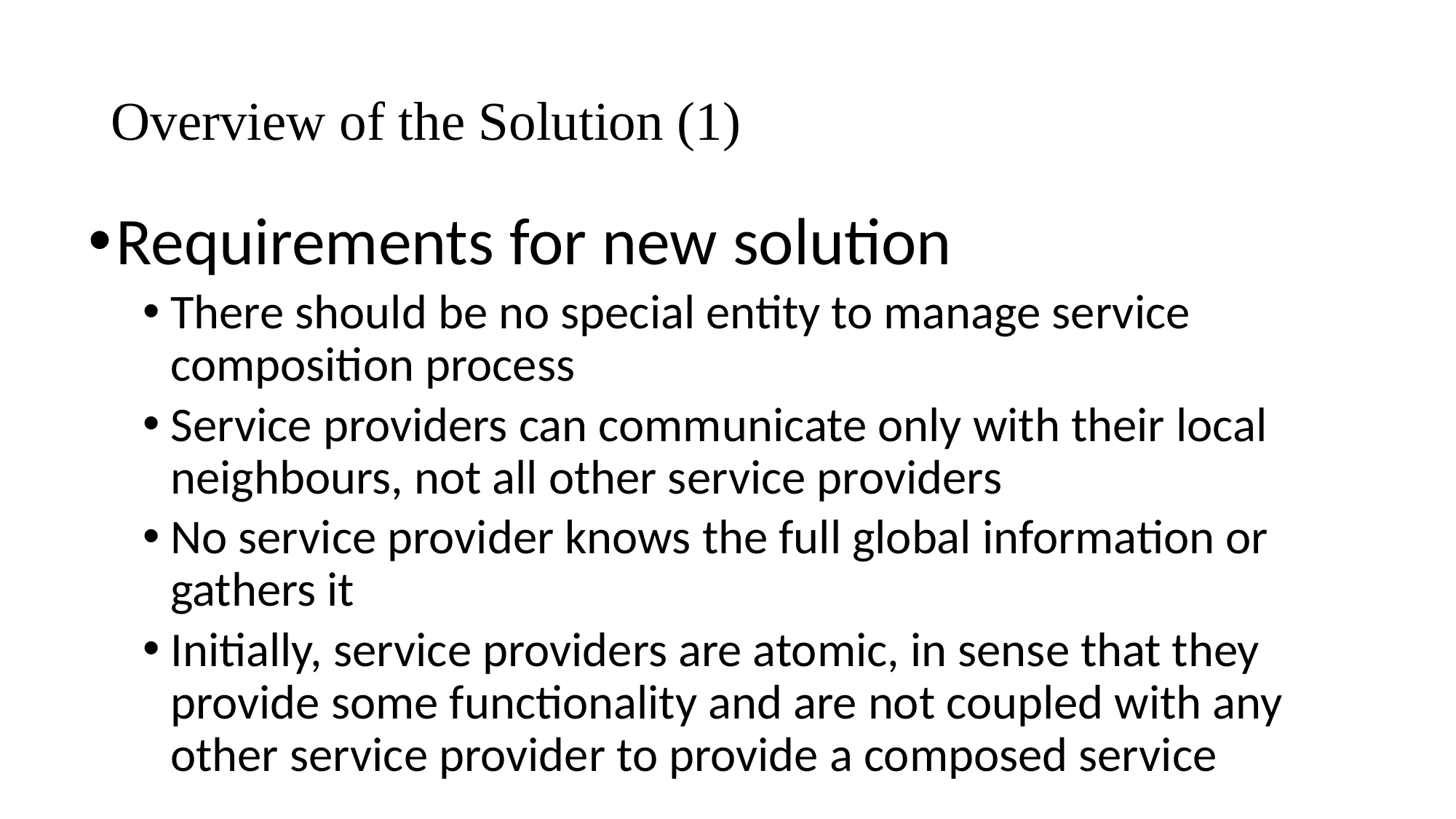

# Overview of the Solution (1)
Requirements for new solution
There should be no special entity to manage service composition process
Service providers can communicate only with their local neighbours, not all other service providers
No service provider knows the full global information or gathers it
Initially, service providers are atomic, in sense that they provide some functionality and are not coupled with any other service provider to provide a composed service